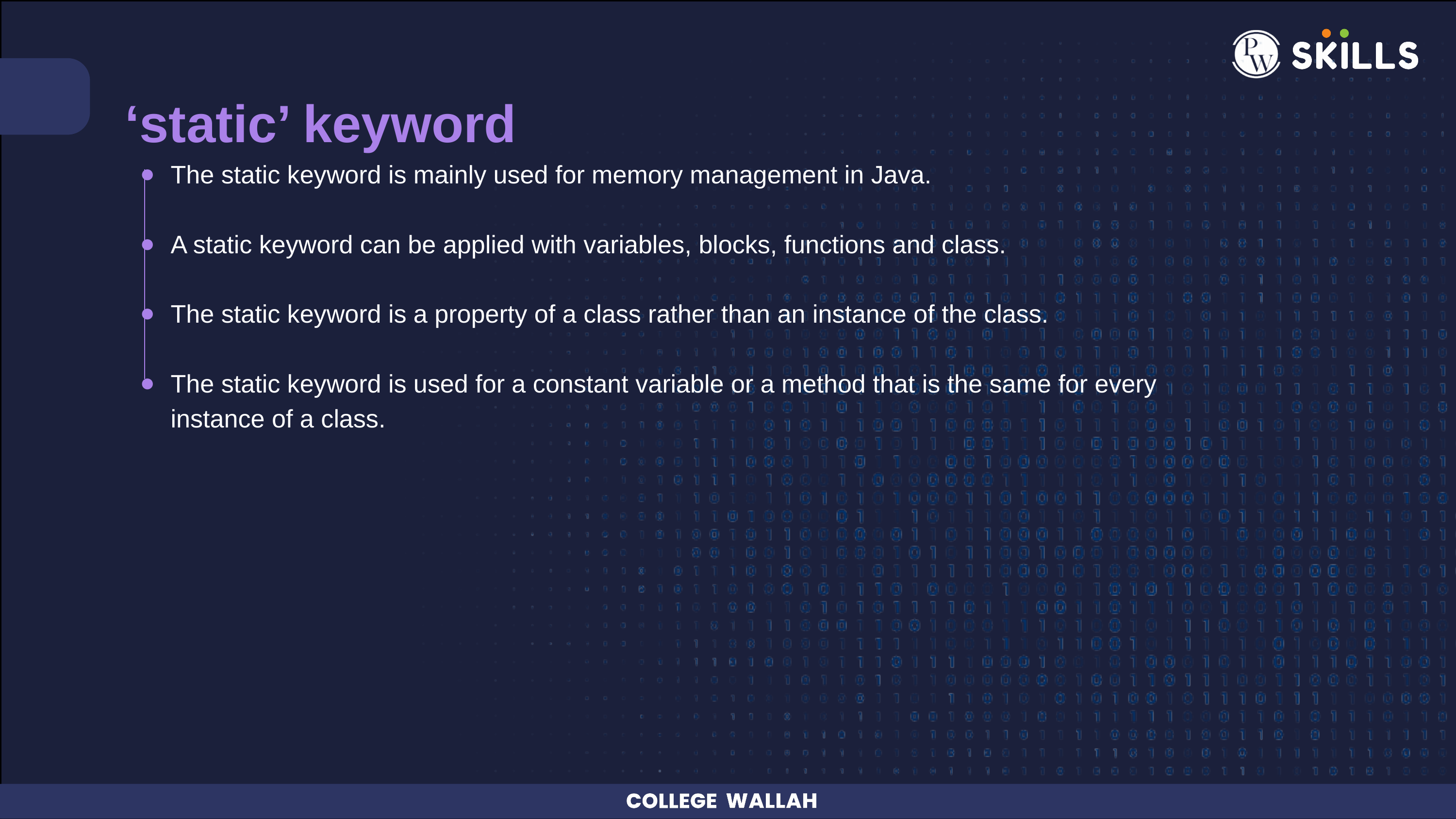

‘static’ keyword
The static keyword is mainly used for memory management in Java.

A static keyword can be applied with variables, blocks, functions and class.

The static keyword is a property of a class rather than an instance of the class.

The static keyword is used for a constant variable or a method that is the same for every instance of a class.